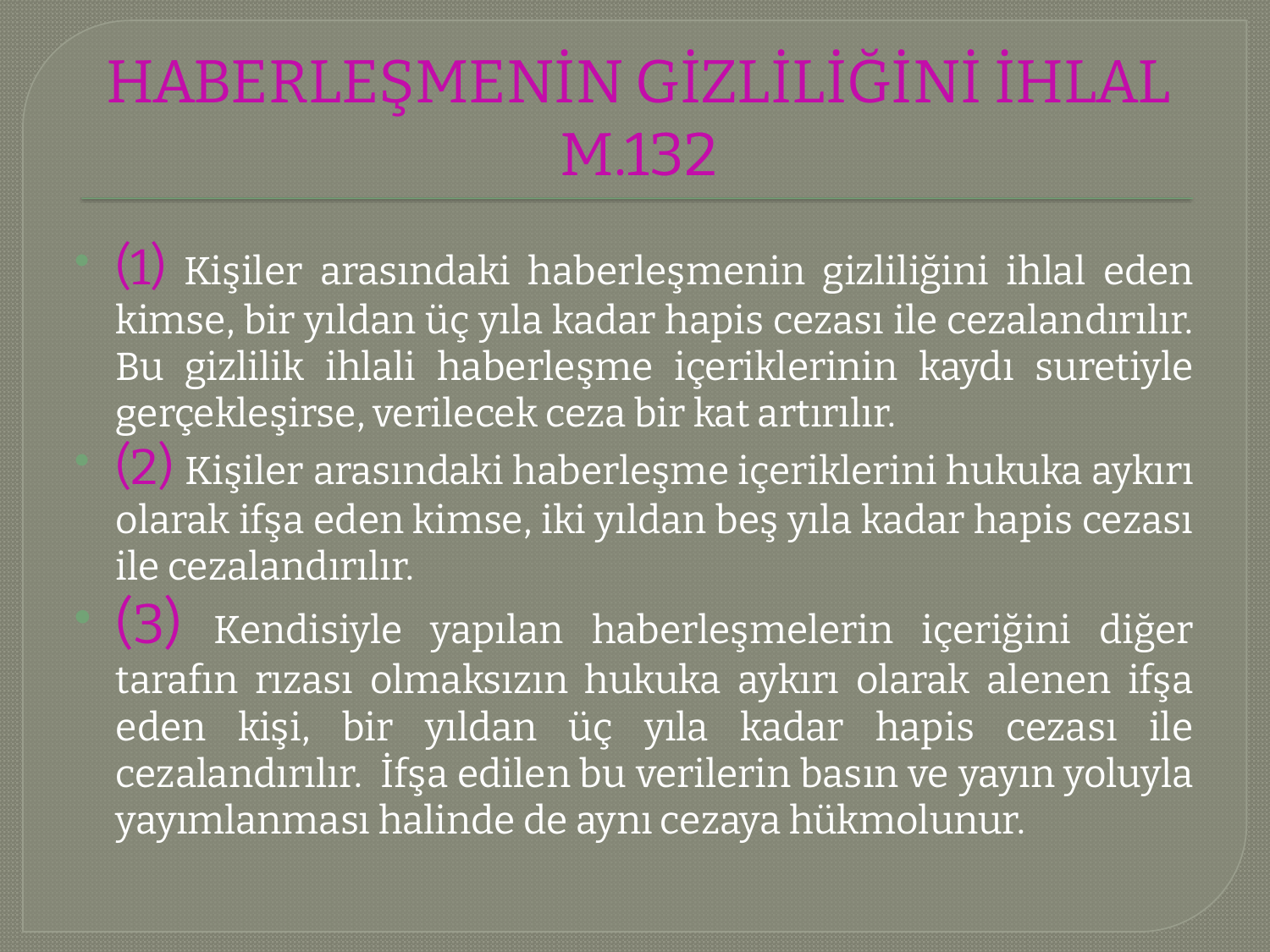

# HABERLEŞMENİN GİZLİLİĞİNİ İHLAL M.132
(1) Kişiler arasındaki haberleşmenin gizliliğini ihlal eden kimse, bir yıldan üç yıla kadar hapis cezası ile cezalandırılır. Bu gizlilik ihlali haberleşme içeriklerinin kaydı suretiyle gerçekleşirse, verilecek ceza bir kat artırılır.
(2) Kişiler arasındaki haberleşme içeriklerini hukuka aykırı olarak ifşa eden kimse, iki yıldan beş yıla kadar hapis cezası ile cezalandırılır.
(3) Kendisiyle yapılan haberleşmelerin içeriğini diğer tarafın rızası olmaksızın hukuka aykırı olarak alenen ifşa eden kişi, bir yıldan üç yıla kadar hapis cezası ile cezalandırılır.  İfşa edilen bu verilerin basın ve yayın yoluyla yayımlanması halinde de aynı cezaya hükmolunur.